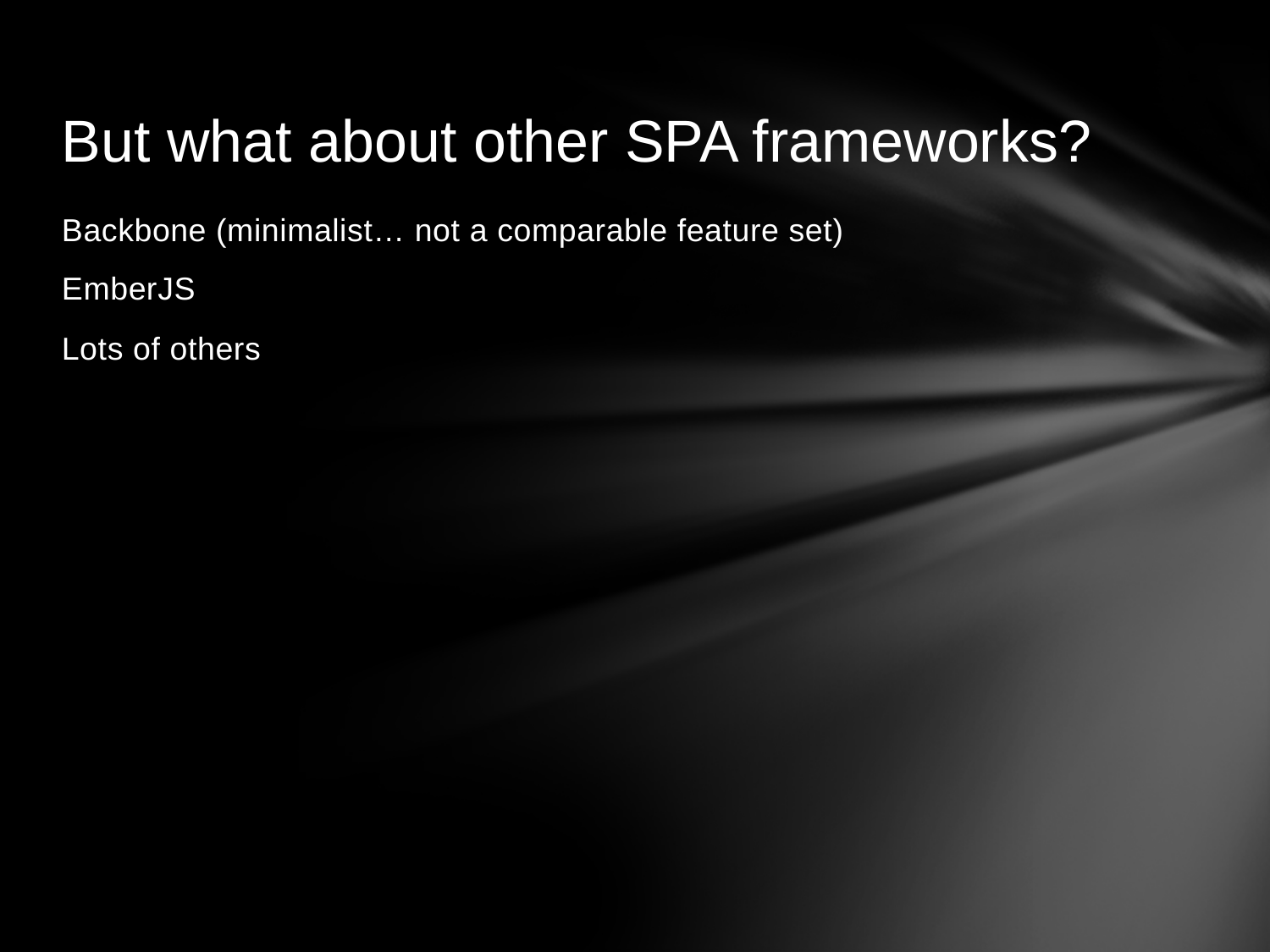

# But what about other SPA frameworks?
Backbone (minimalist… not a comparable feature set)
EmberJS
Lots of others